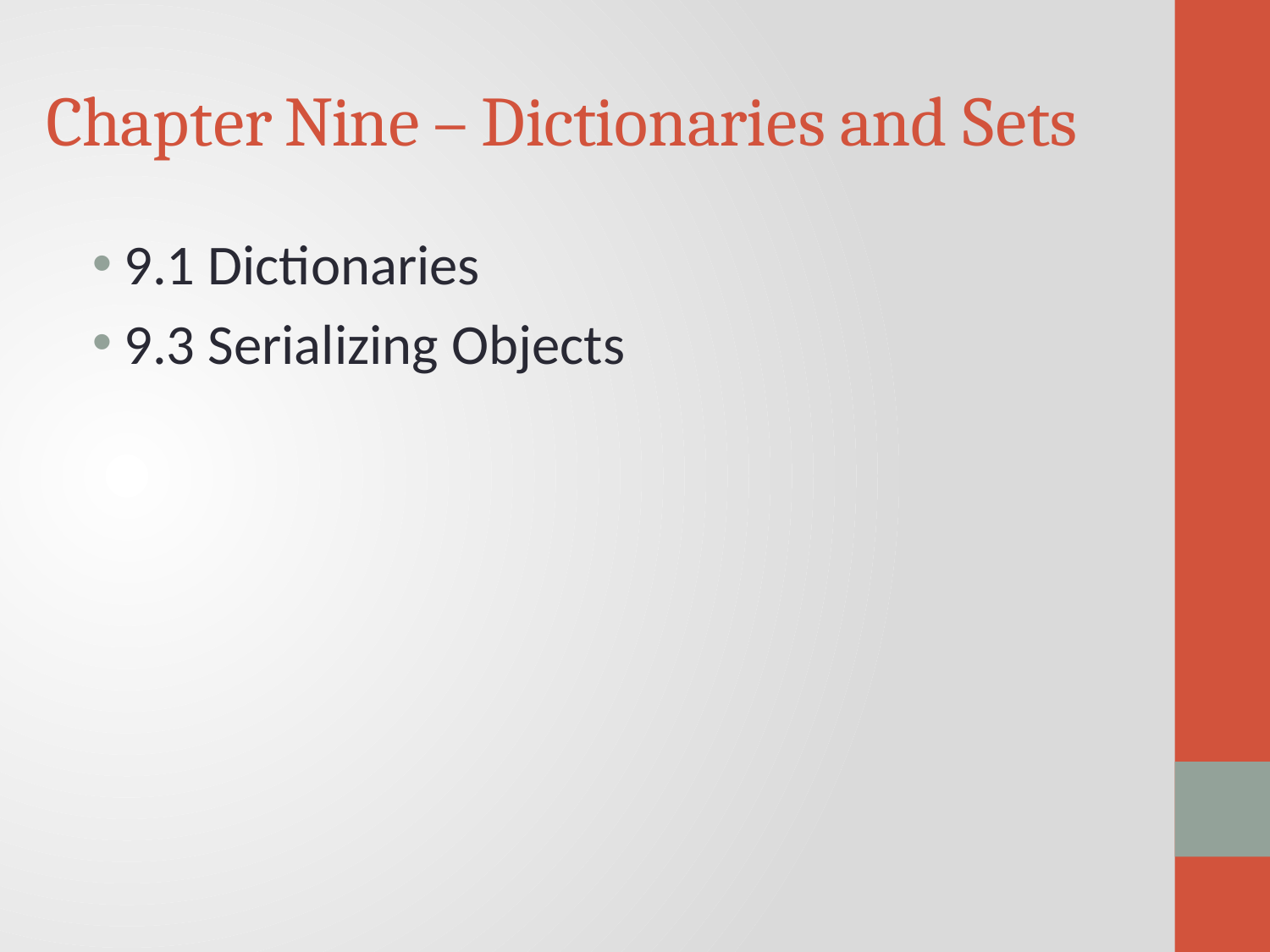

# Chapter Nine – Dictionaries and Sets
9.1 Dictionaries
9.3 Serializing Objects